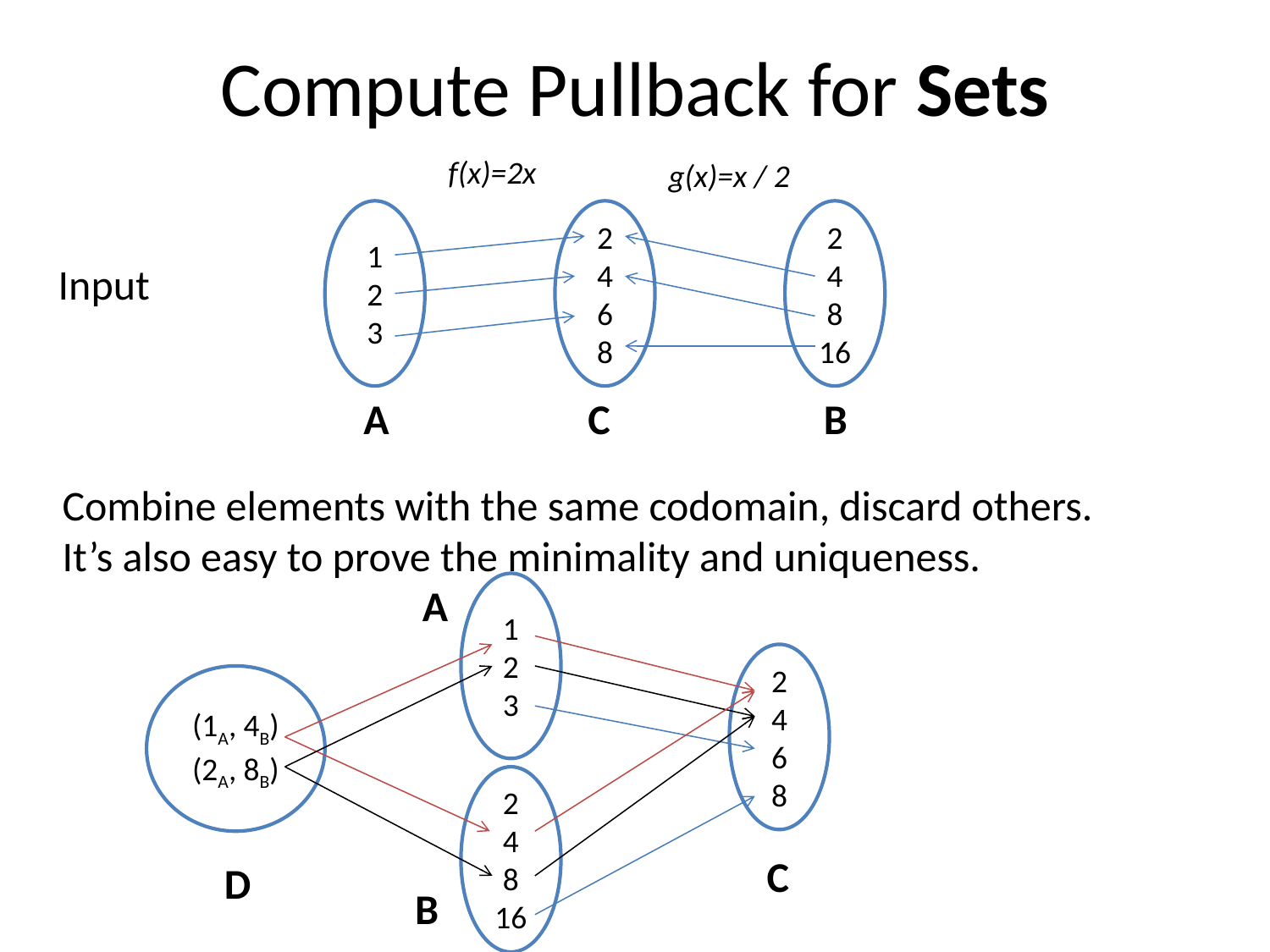

# Compute Pullback for Sets
f(x)=2x
g(x)=x / 2
1
2
3
2
4
6
8
2
4
8
16
Input
B
A
C
Combine elements with the same codomain, discard others.
It’s also easy to prove the minimality and uniqueness.
A
1
2
3
2
4
6
8
(1A, 4B)
(2A, 8B)
2
4
8
16
C
D
B